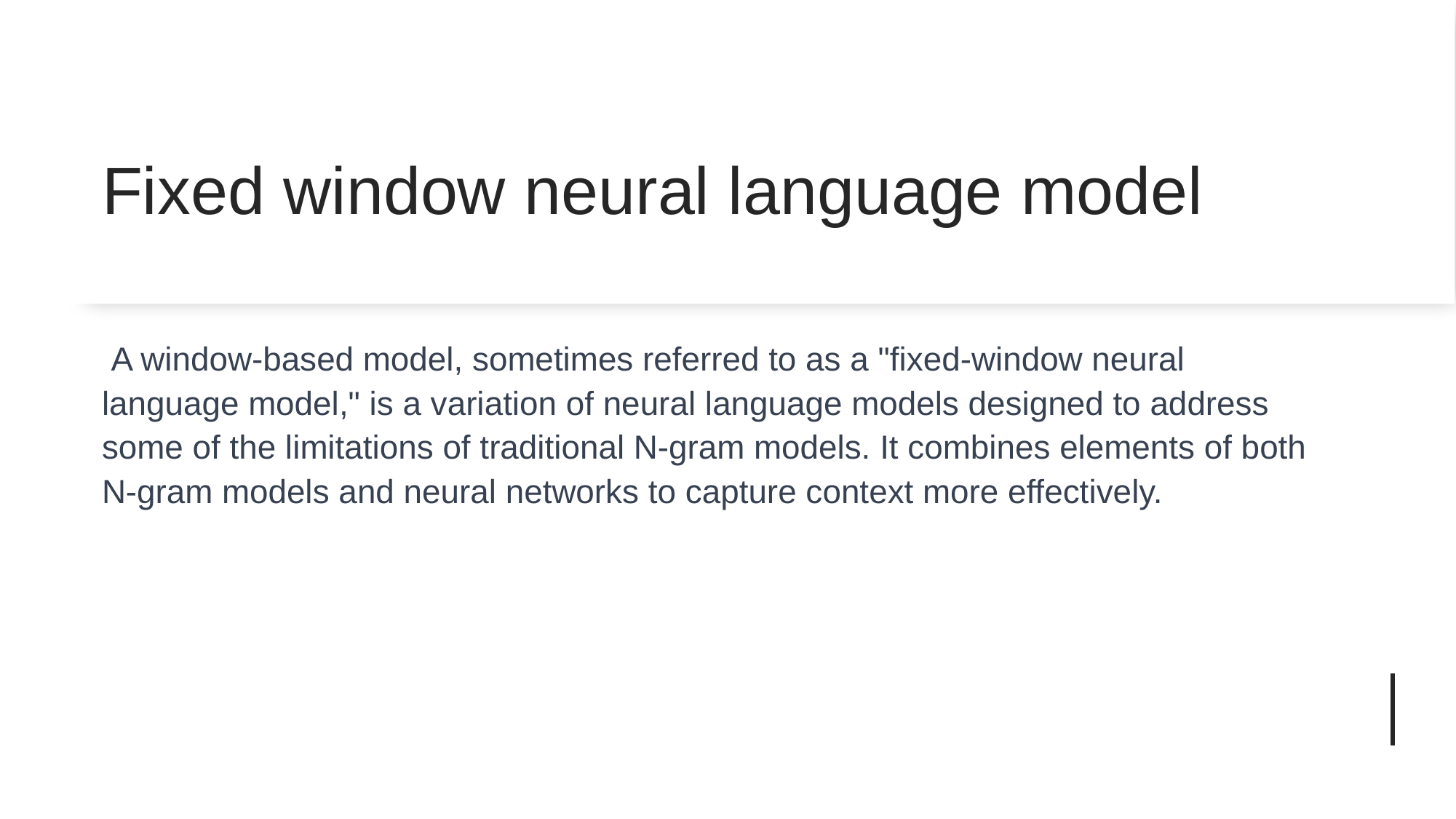

# Fixed window neural language model
 A window-based model, sometimes referred to as a "fixed-window neural language model," is a variation of neural language models designed to address some of the limitations of traditional N-gram models. It combines elements of both N-gram models and neural networks to capture context more effectively.